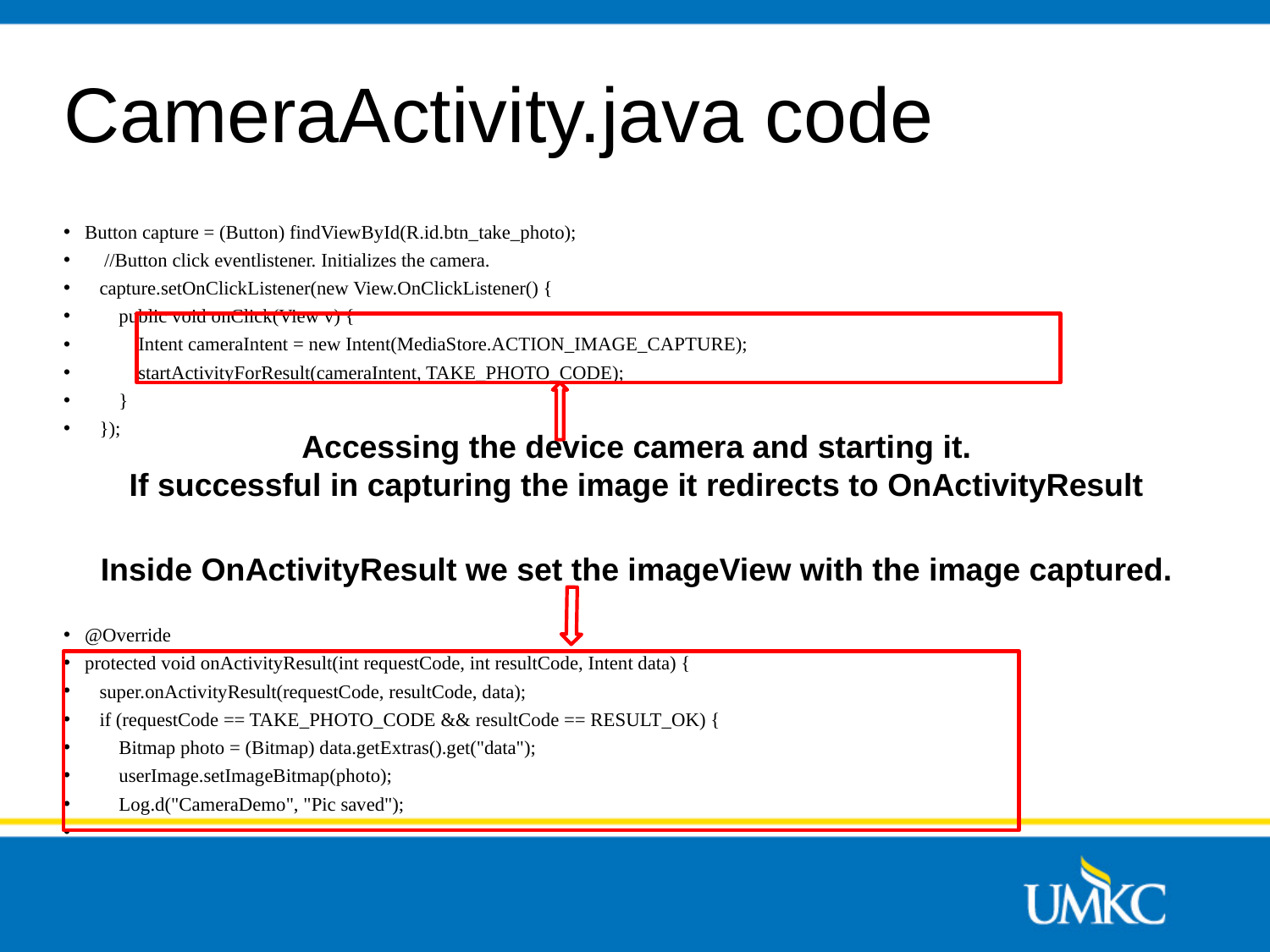

# CameraActivity.java code
Button capture = (Button) findViewById(R.id.btn_take_photo);
    //Button click eventlistener. Initializes the camera.
   capture.setOnClickListener(new View.OnClickListener() {
       public void onClick(View v) {
           Intent cameraIntent = new Intent(MediaStore.ACTION_IMAGE_CAPTURE);
           startActivityForResult(cameraIntent, TAKE_PHOTO_CODE);
       }
   });

@Override
protected void onActivityResult(int requestCode, int resultCode, Intent data) {
   super.onActivityResult(requestCode, resultCode, data);
   if (requestCode == TAKE_PHOTO_CODE && resultCode == RESULT_OK) {
       Bitmap photo = (Bitmap) data.getExtras().get("data");
       userImage.setImageBitmap(photo);
       Log.d("CameraDemo", "Pic saved");

Accessing the device camera and starting it.
If successful in capturing the image it redirects to OnActivityResult
Inside OnActivityResult we set the imageView with the image captured.